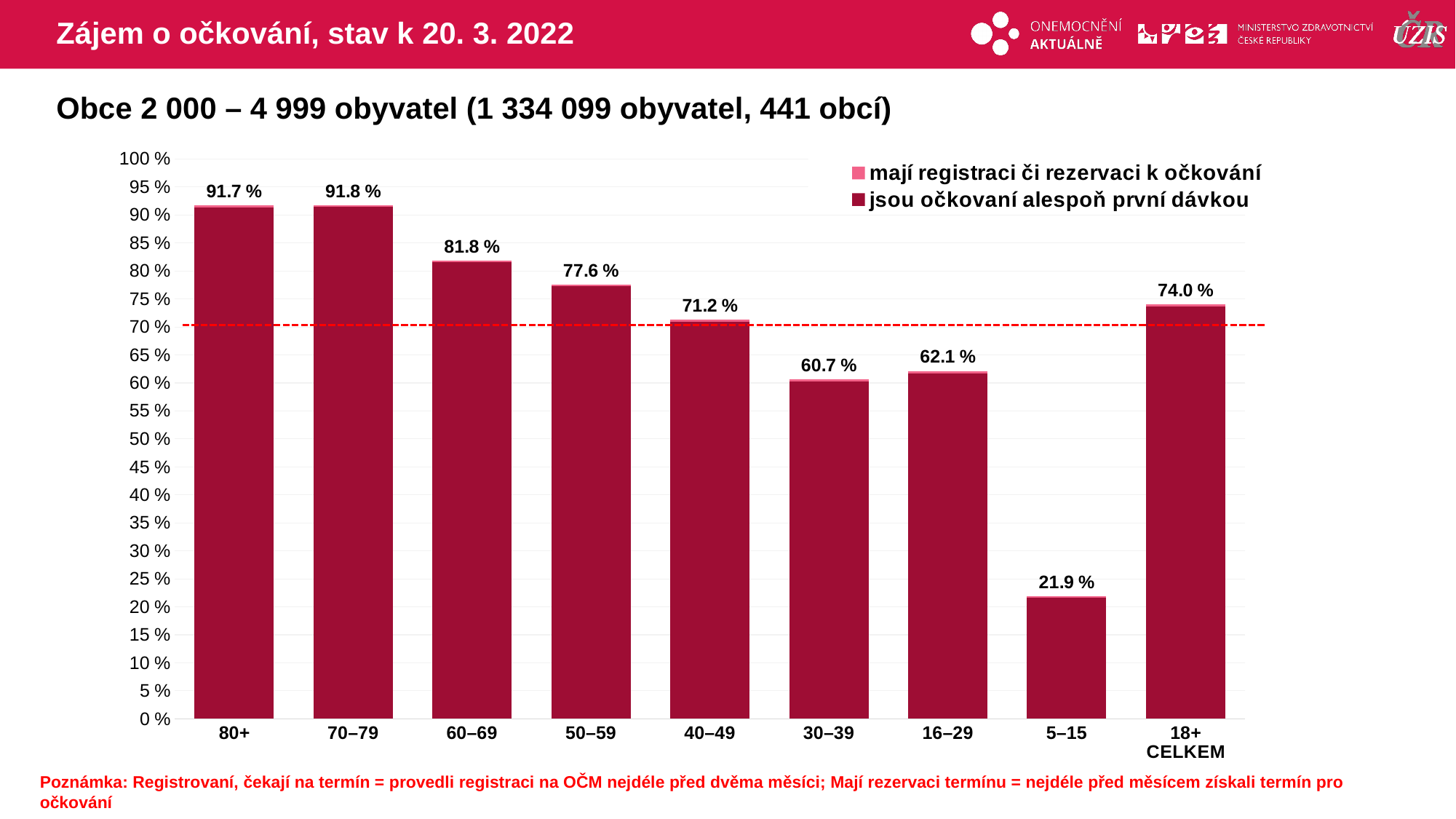

# Zájem o očkování, stav k 20. 3. 2022
Obce 2 000 – 4 999 obyvatel (1 334 099 obyvatel, 441 obcí)

### Chart

| Category | mají registraci či rezervaci k očkování | jsou očkovaní alespoň první dávkou |
|---|---|---|
| 80+ | 91.692998819811 | 91.297064758061 |
| 70–79 | 91.77760313718 | 91.520405166186 |
| 60–69 | 81.803979456899 | 81.581326690654 |
| 50–59 | 77.604148377052 | 77.325560979035 |
| 40–49 | 71.243728545022 | 70.953261156588 |
| 30–39 | 60.71112559959 | 60.201765007218 |
| 16–29 | 62.13740865205 | 61.663732863924 |
| 5–15 | 21.880462449017 | 21.612438283909 |
| 18+ CELKEM | 74.028277269061 | 73.695023010864 |
Poznámka: Registrovaní, čekají na termín = provedli registraci na OČM nejdéle před dvěma měsíci; Mají rezervaci termínu = nejdéle před měsícem získali termín pro očkování